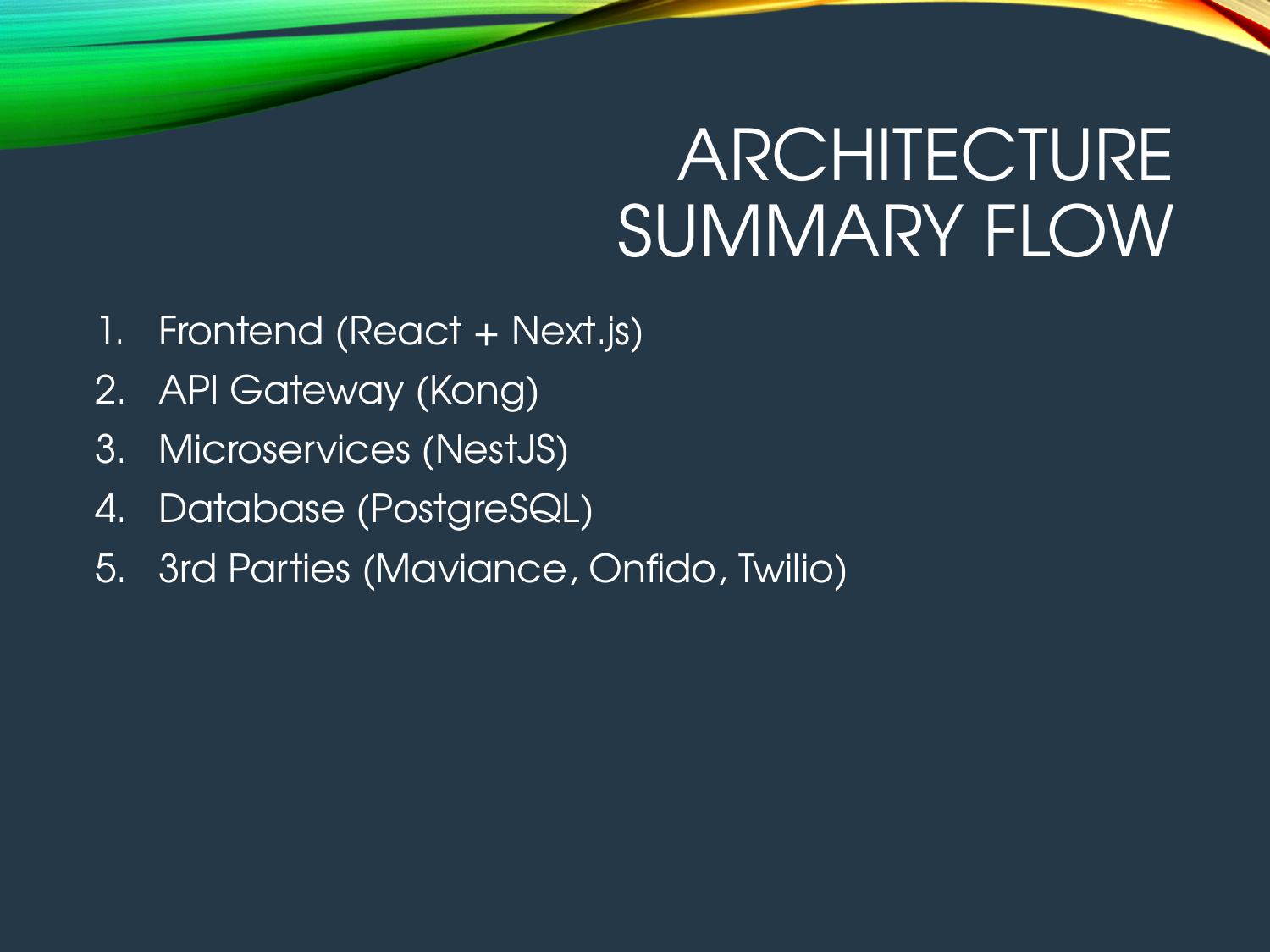

# Architecture Summary Flow
Frontend (React + Next.js)
API Gateway (Kong)
Microservices (NestJS)
Database (PostgreSQL)
3rd Parties (Maviance, Onfido, Twilio)